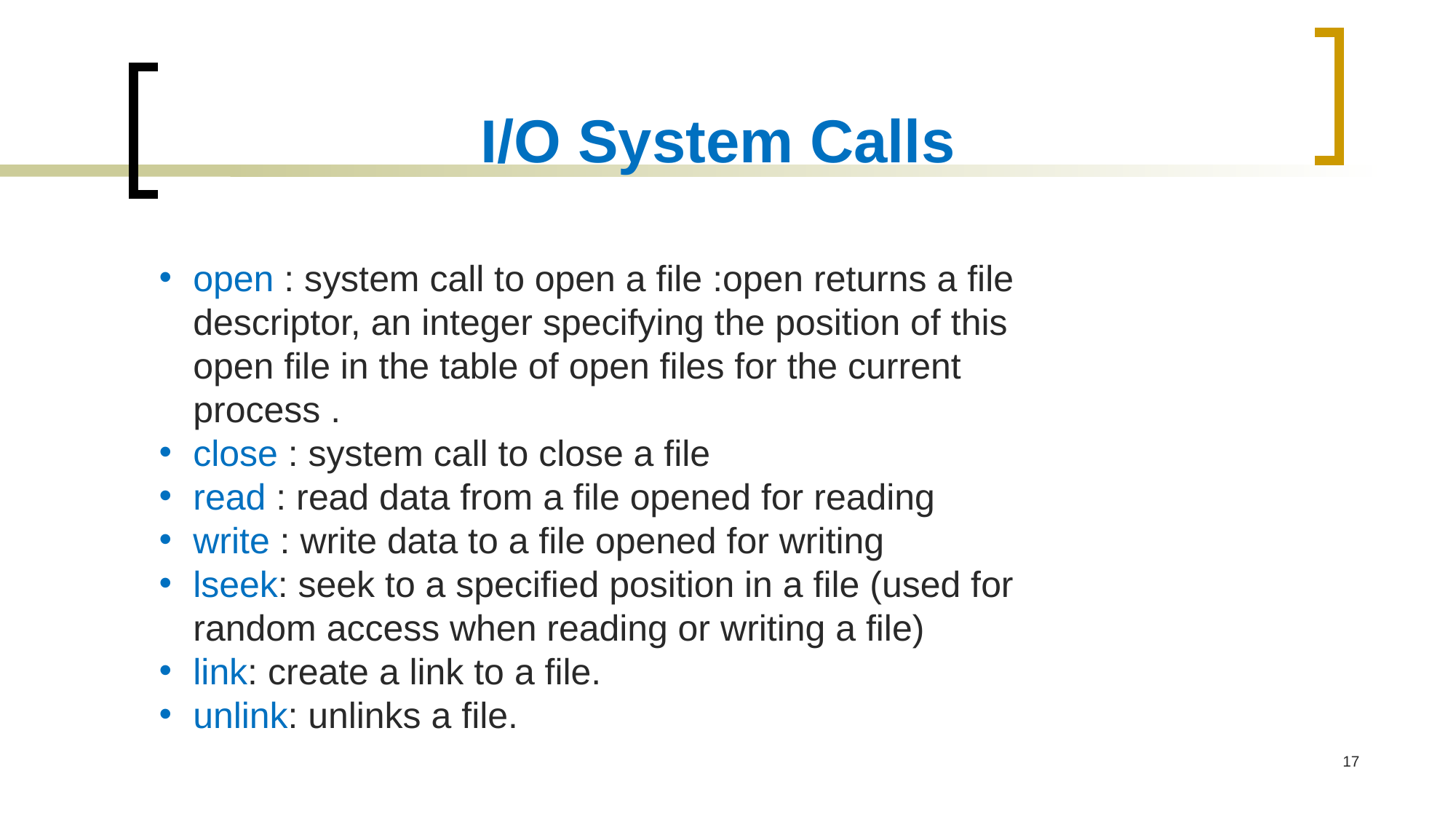

# I/O System Calls
open : system call to open a file :open returns a file descriptor, an integer specifying the position of this open file in the table of open files for the current process .
close : system call to close a file
read : read data from a file opened for reading
write : write data to a file opened for writing
lseek: seek to a specified position in a file (used for random access when reading or writing a file)
link: create a link to a file.
unlink: unlinks a file.
17